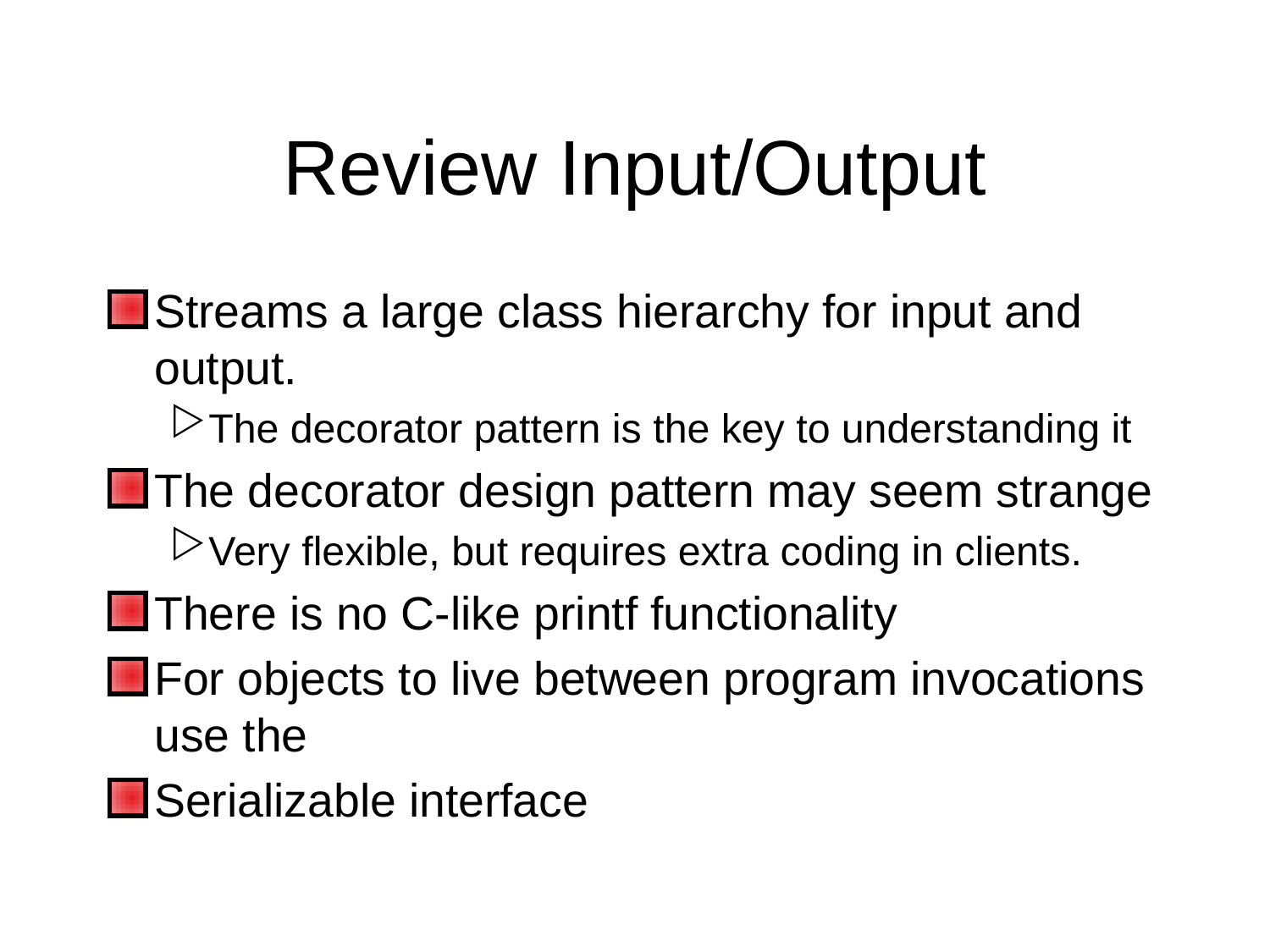

# Review Input/Output
Streams a large class hierarchy for input and output.
The decorator pattern is the key to understanding it
The decorator design pattern may seem strange
Very flexible, but requires extra coding in clients.
There is no C-like printf functionality
For objects to live between program invocations use the
Serializable interface